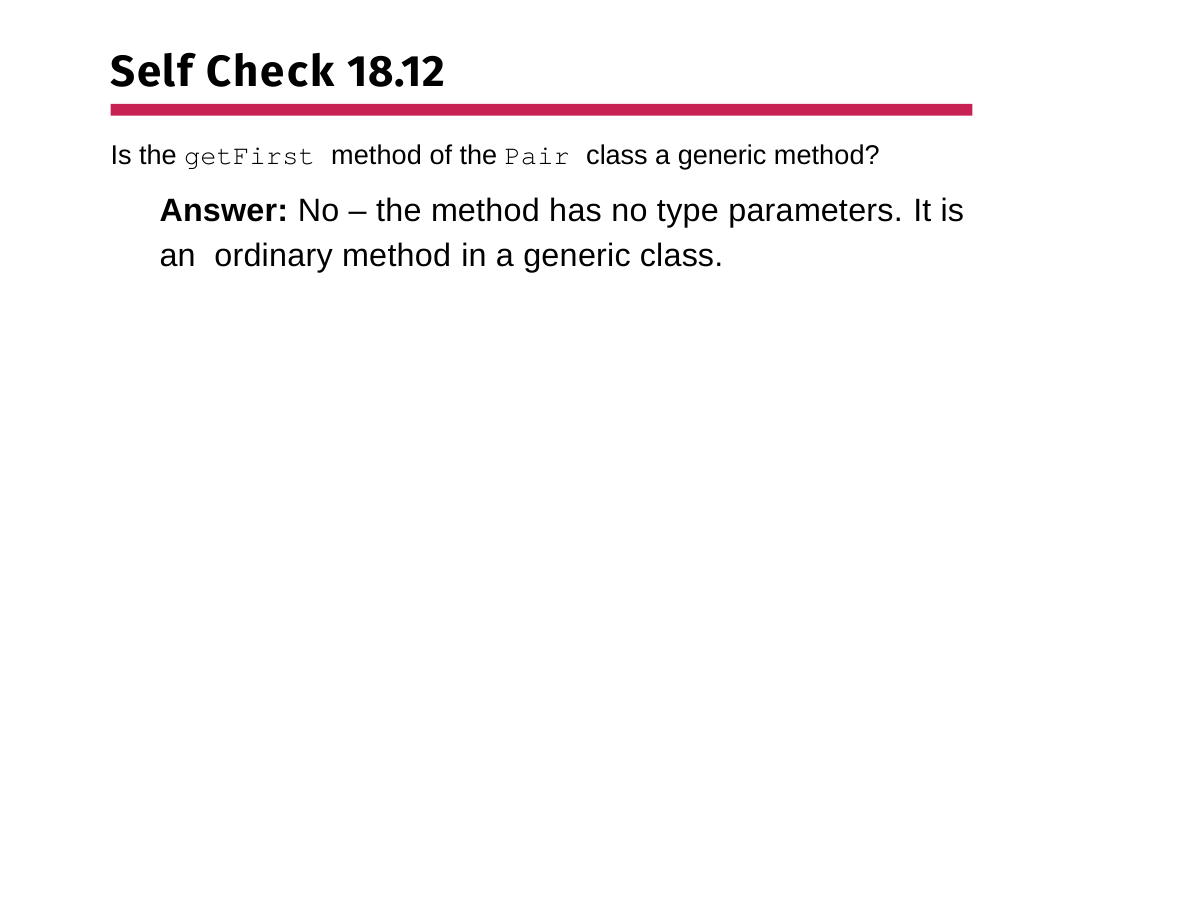

# Self Check 18.12
Is the getFirst method of the Pair class a generic method?
Answer: No – the method has no type parameters. It is an  ordinary method in a generic class.